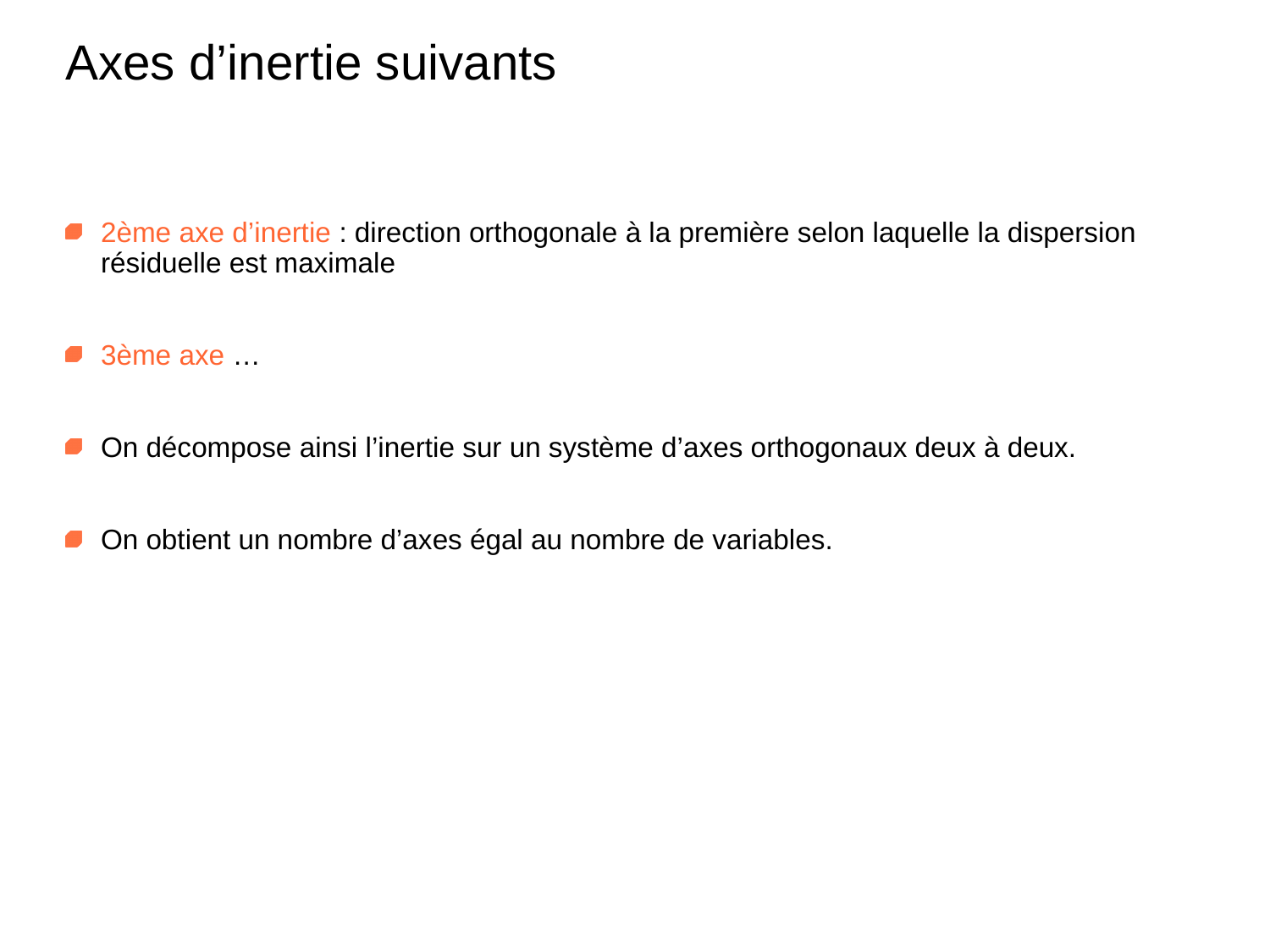

# Axes d’inertie suivants
2ème axe d’inertie : direction orthogonale à la première selon laquelle la dispersion résiduelle est maximale

3ème axe …

On décompose ainsi l’inertie sur un système d’axes orthogonaux deux à deux.

On obtient un nombre d’axes égal au nombre de variables.